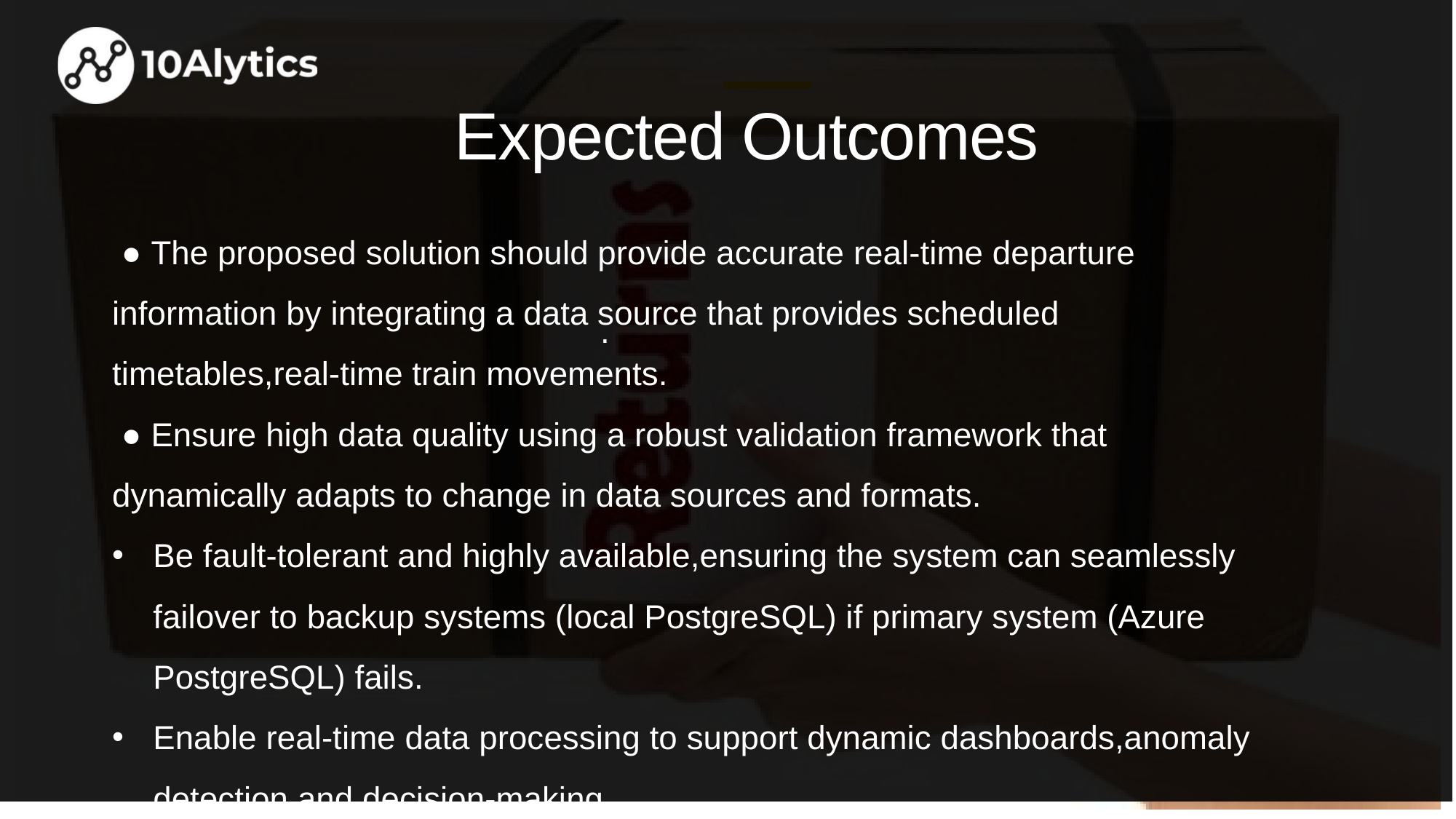

Expected Outcomes

 ● The proposed solution should provide accurate real-time departure information by integrating a data source that provides scheduled timetables,real-time train movements.
 ● Ensure high data quality using a robust validation framework that dynamically adapts to change in data sources and formats.
Be fault-tolerant and highly available,ensuring the system can seamlessly failover to backup systems (local PostgreSQL) if primary system (Azure PostgreSQL) fails.
Enable real-time data processing to support dynamic dashboards,anomaly detection and decision-making

.